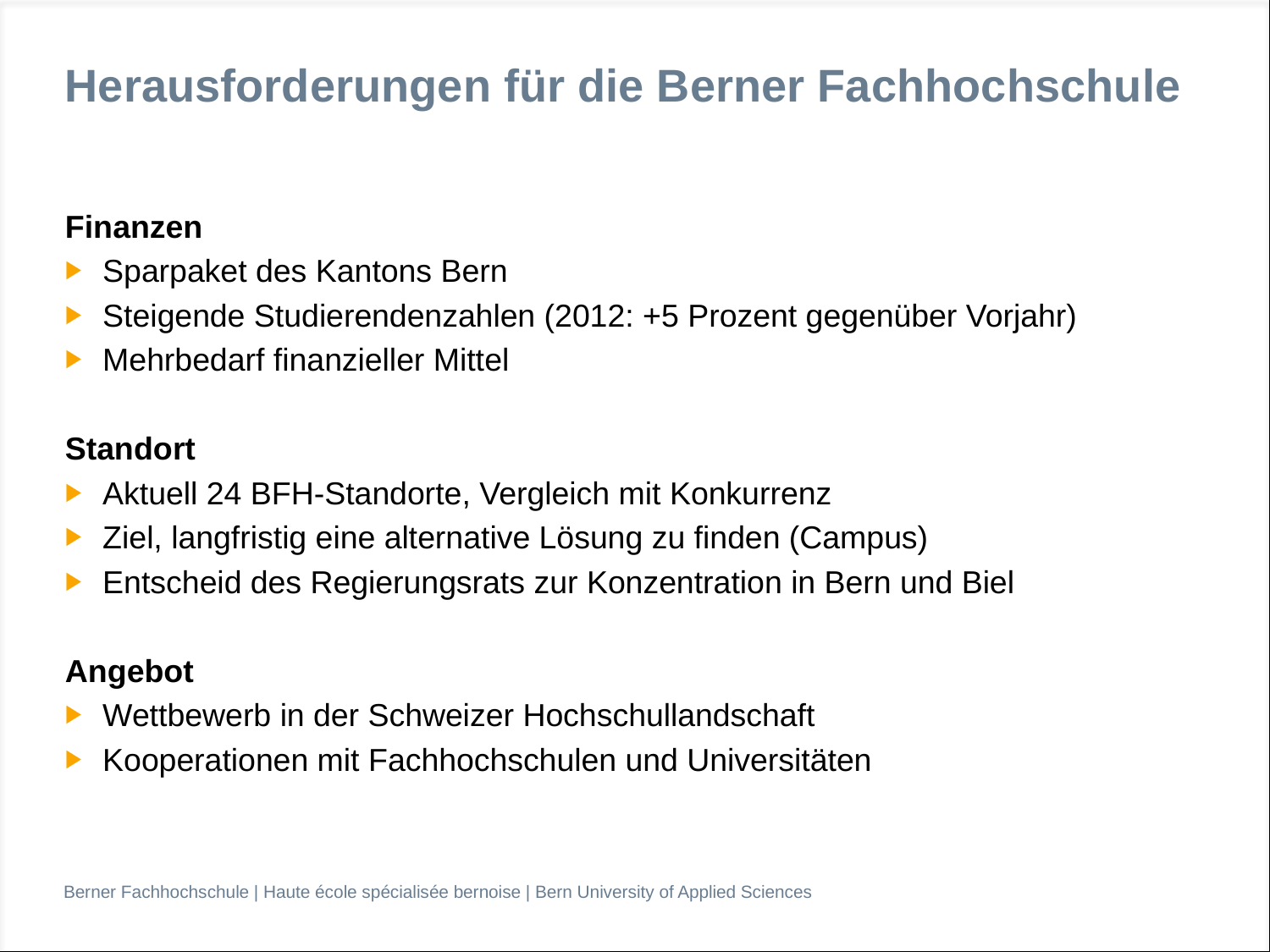

# Herausforderungen für die Berner Fachhochschule
Finanzen
Sparpaket des Kantons Bern
Steigende Studierendenzahlen (2012: +5 Prozent gegenüber Vorjahr)
Mehrbedarf finanzieller Mittel

Standort
Aktuell 24 BFH-Standorte, Vergleich mit Konkurrenz
Ziel, langfristig eine alternative Lösung zu finden (Campus)
Entscheid des Regierungsrats zur Konzentration in Bern und Biel

Angebot
Wettbewerb in der Schweizer Hochschullandschaft
Kooperationen mit Fachhochschulen und Universitäten